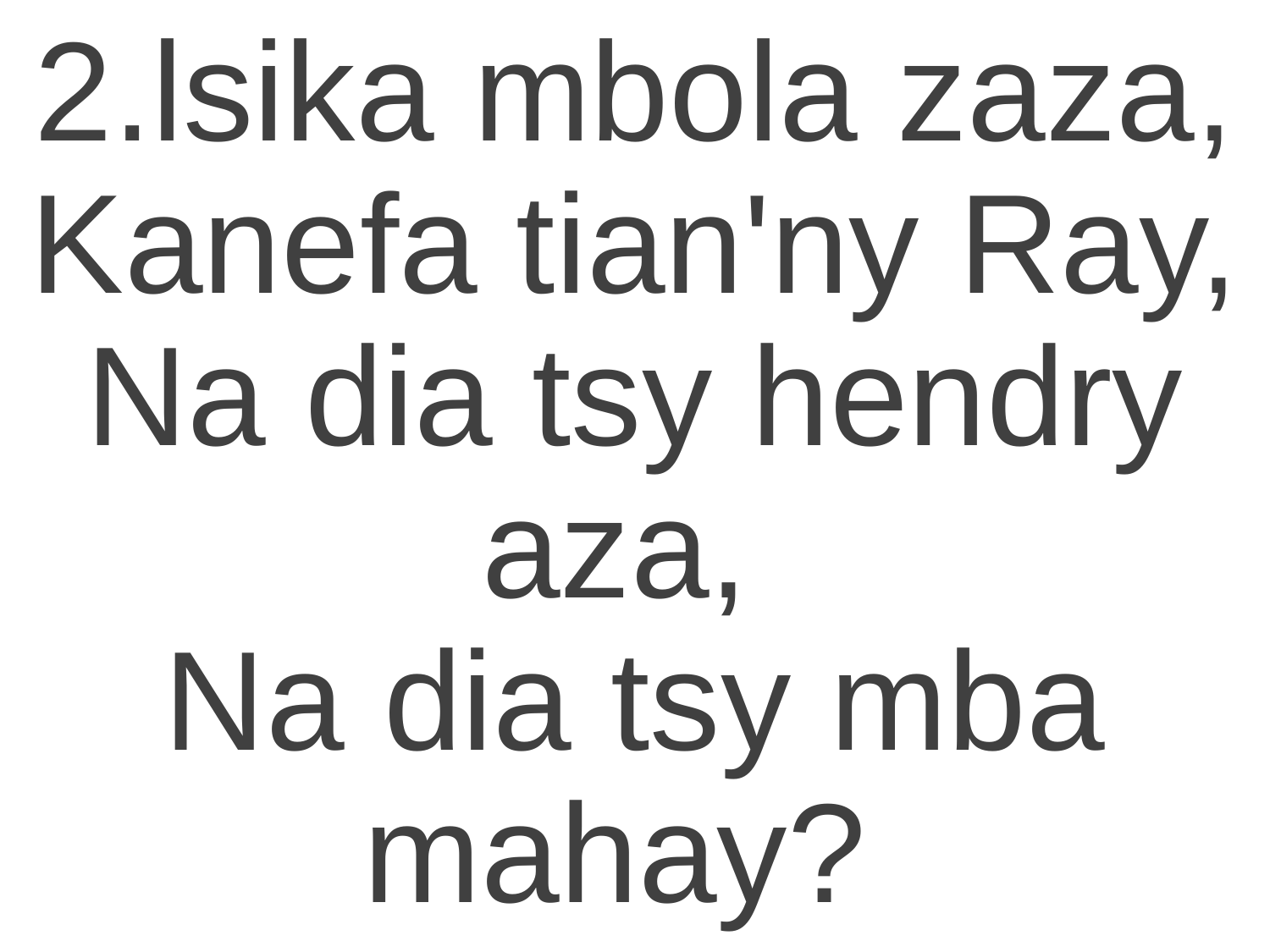

2.lsika mbola zaza,
Kanefa tian'ny Ray,
Na dia tsy hendry aza,
Na dia tsy mba mahay?